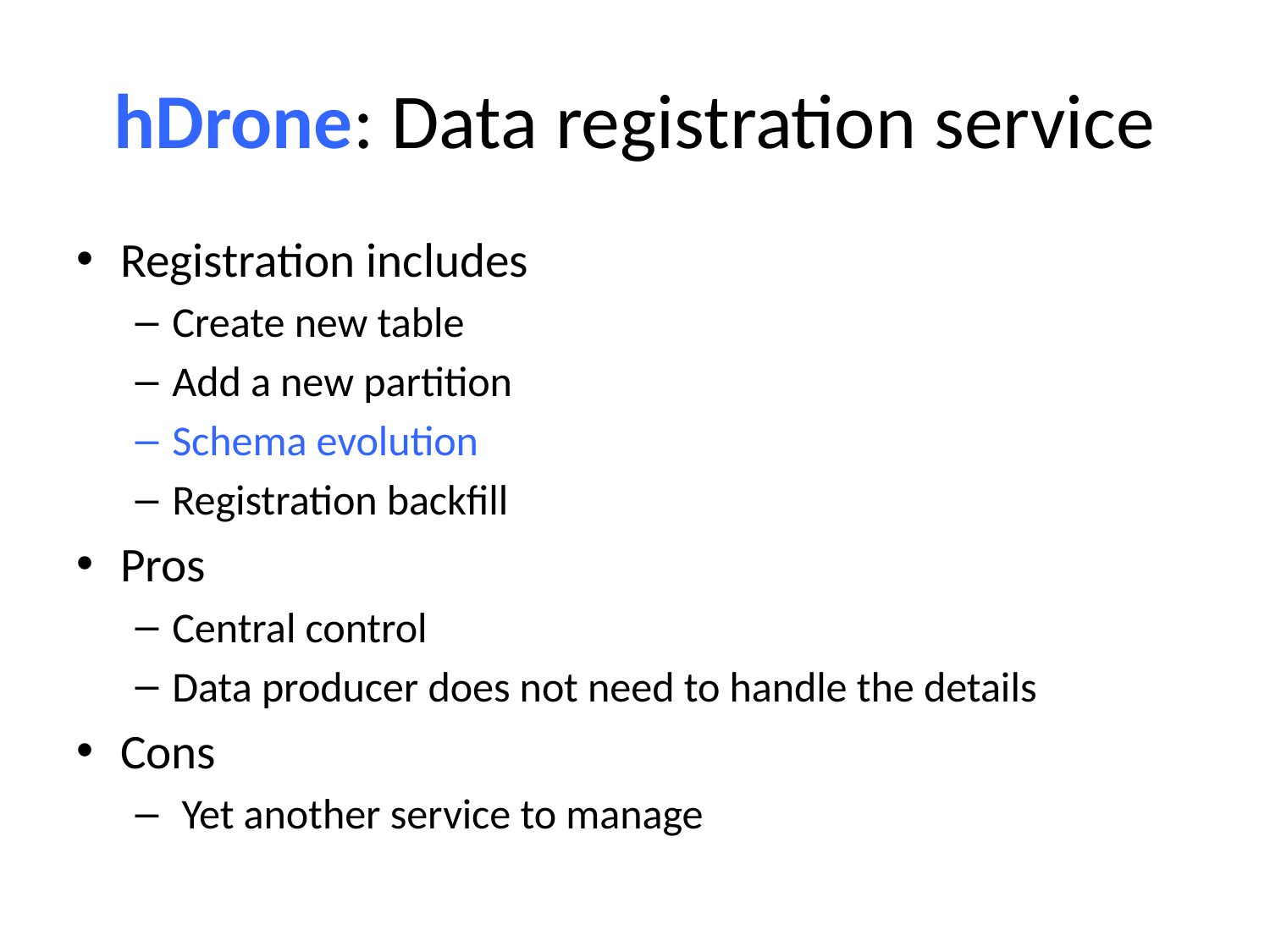

# hDrone: Data registration service
Registration includes
Create new table
Add a new partition
Schema evolution
Registration backfill
Pros
Central control
Data producer does not need to handle the details
Cons
 Yet another service to manage